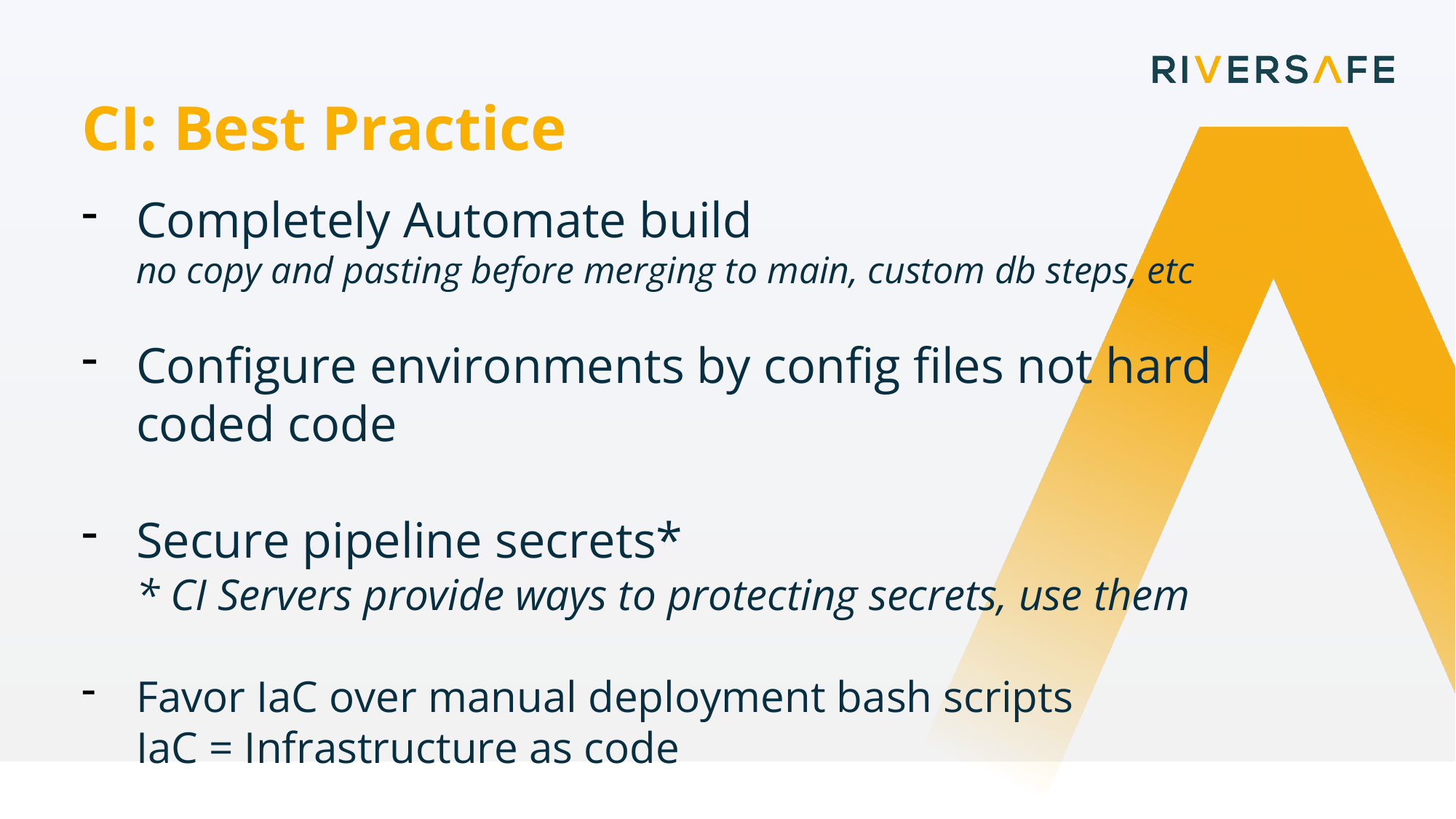

CI: Best Practice
Completely Automate build
no copy and pasting before merging to main, custom db steps, etc

Configure environments by config files not hard coded code

Secure pipeline secrets*
* CI Servers provide ways to protecting secrets, use them
Favor IaC over manual deployment bash scripts
IaC = Infrastructure as code